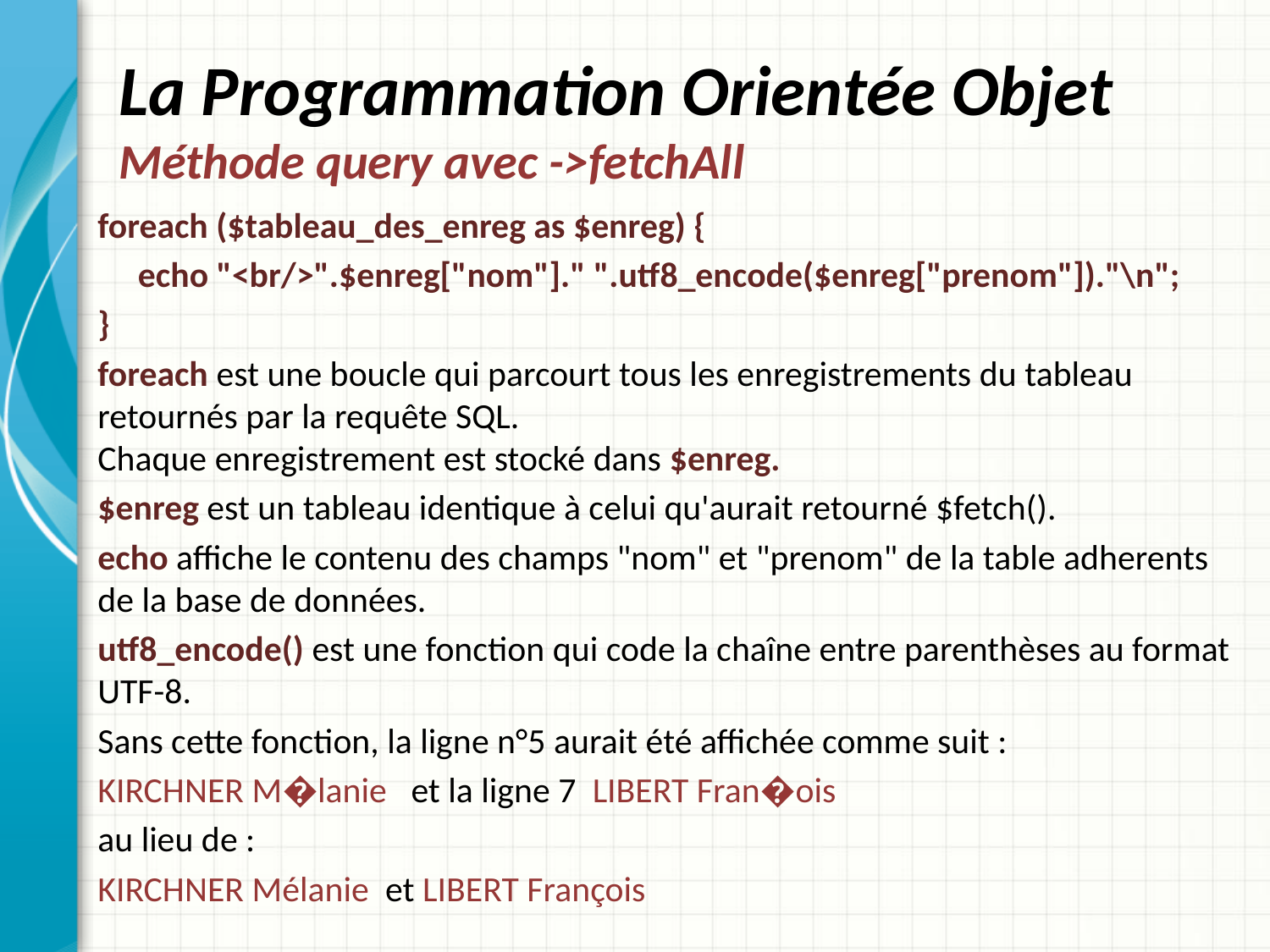

# La Programmation Orientée Objet Méthode query avec ->fetchAll
foreach ($tableau_des_enreg as $enreg) {
     echo "<br/>".$enreg["nom"]." ".utf8_encode($enreg["prenom"])."\n";
}
foreach est une boucle qui parcourt tous les enregistrements du tableau retournés par la requête SQL.
Chaque enregistrement est stocké dans $enreg.
$enreg est un tableau identique à celui qu'aurait retourné $fetch().
echo affiche le contenu des champs "nom" et "prenom" de la table adherents de la base de données.
utf8_encode() est une fonction qui code la chaîne entre parenthèses au format UTF-8.
Sans cette fonction, la ligne n°5 aurait été affichée comme suit :
KIRCHNER M�lanie   et la ligne 7  LIBERT Fran�ois
au lieu de :
KIRCHNER Mélanie  et LIBERT François